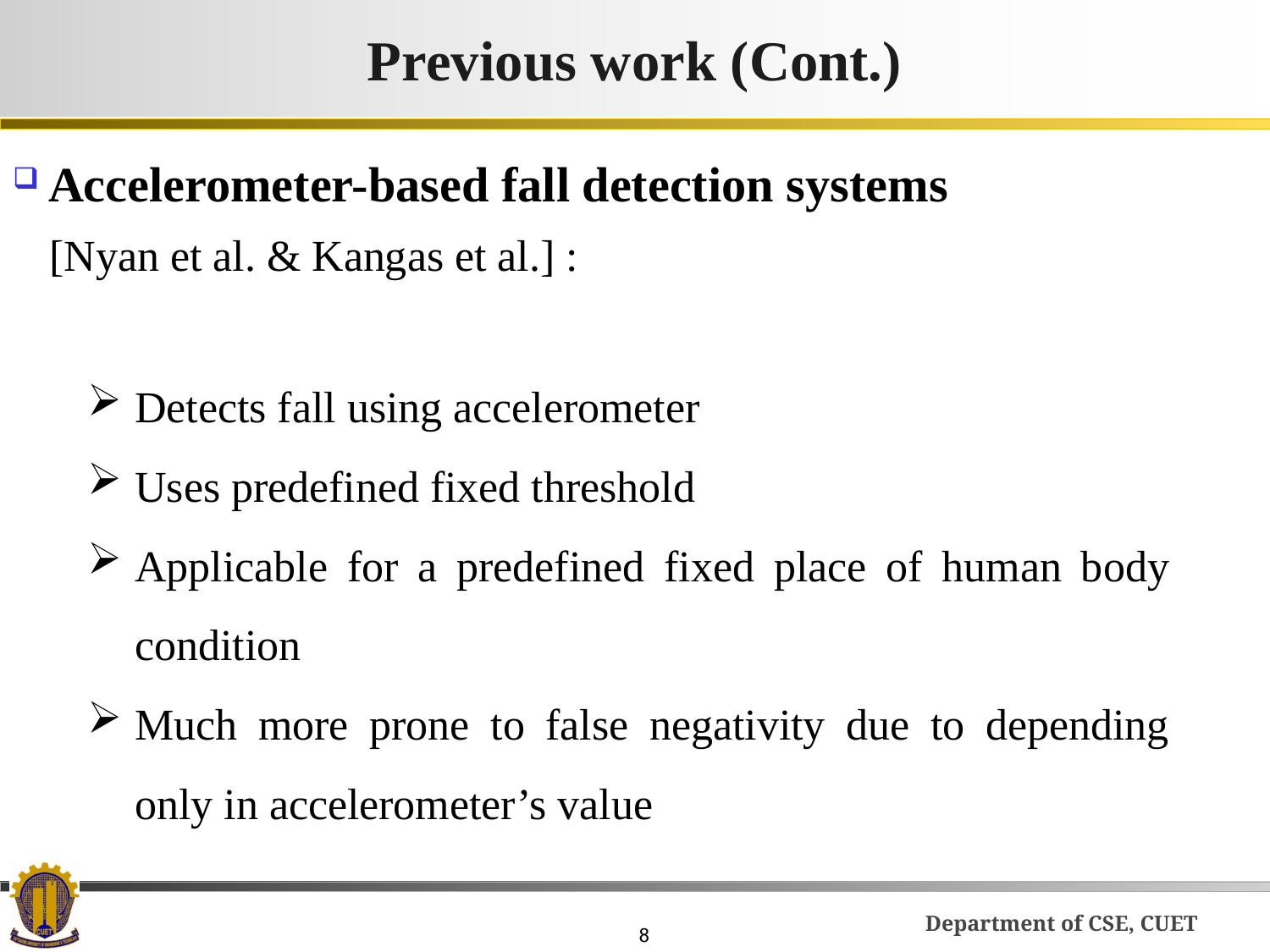

Previous work (Cont.)
Accelerometer-based fall detection systems
   [Nyan et al. & Kangas et al.] :

Detects fall using accelerometer
Uses predefined fixed threshold
Applicable for a predefined fixed place of human body condition
Much more prone to false negativity due to depending only in accelerometer’s value